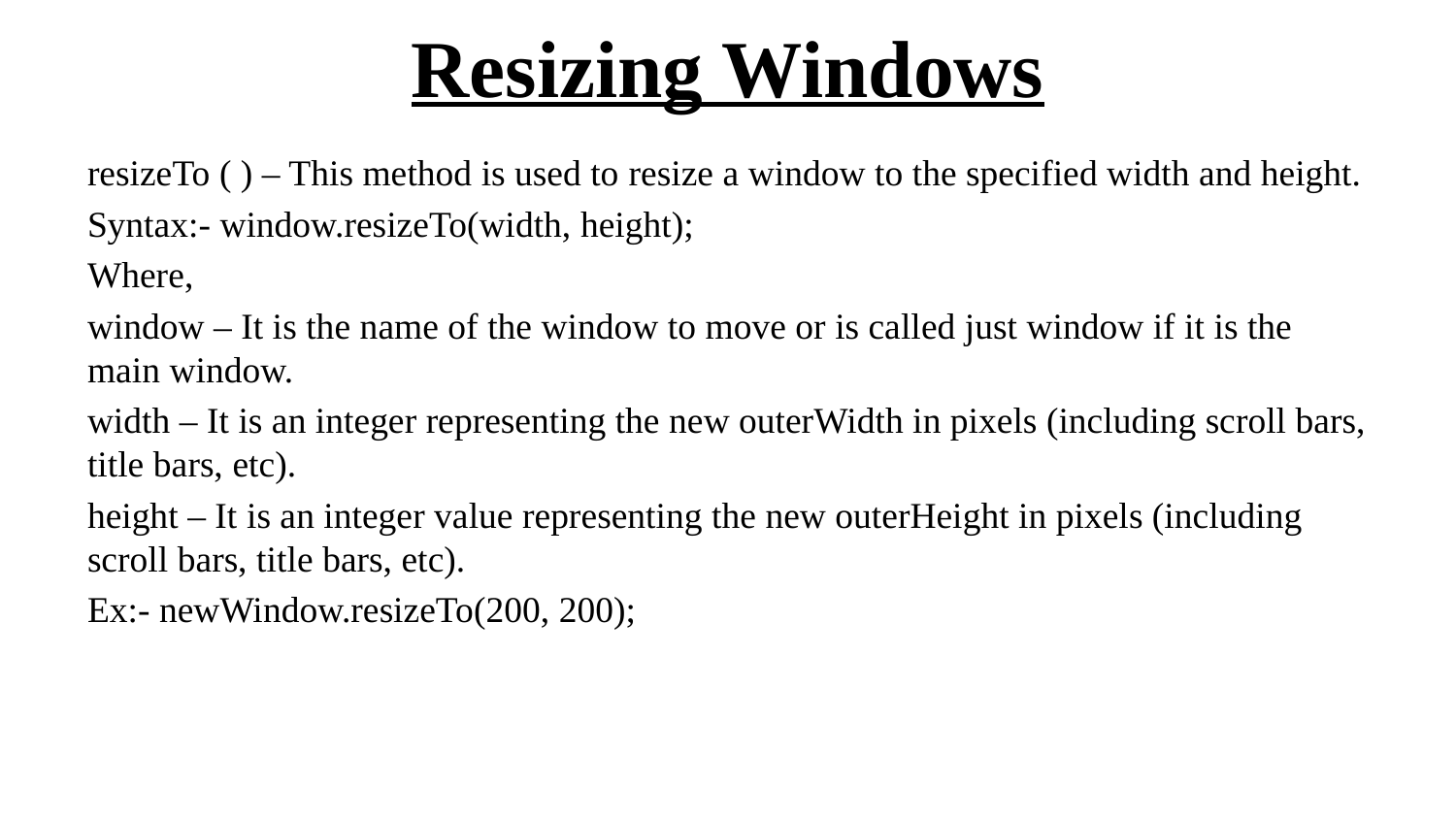

# Resizing Windows
resizeTo ( ) – This method is used to resize a window to the specified width and height.
Syntax:- window.resizeTo(width, height);
Where,
window – It is the name of the window to move or is called just window if it is the main window.
width – It is an integer representing the new outerWidth in pixels (including scroll bars, title bars, etc).
height – It is an integer value representing the new outerHeight in pixels (including scroll bars, title bars, etc).
Ex:- newWindow.resizeTo(200, 200);